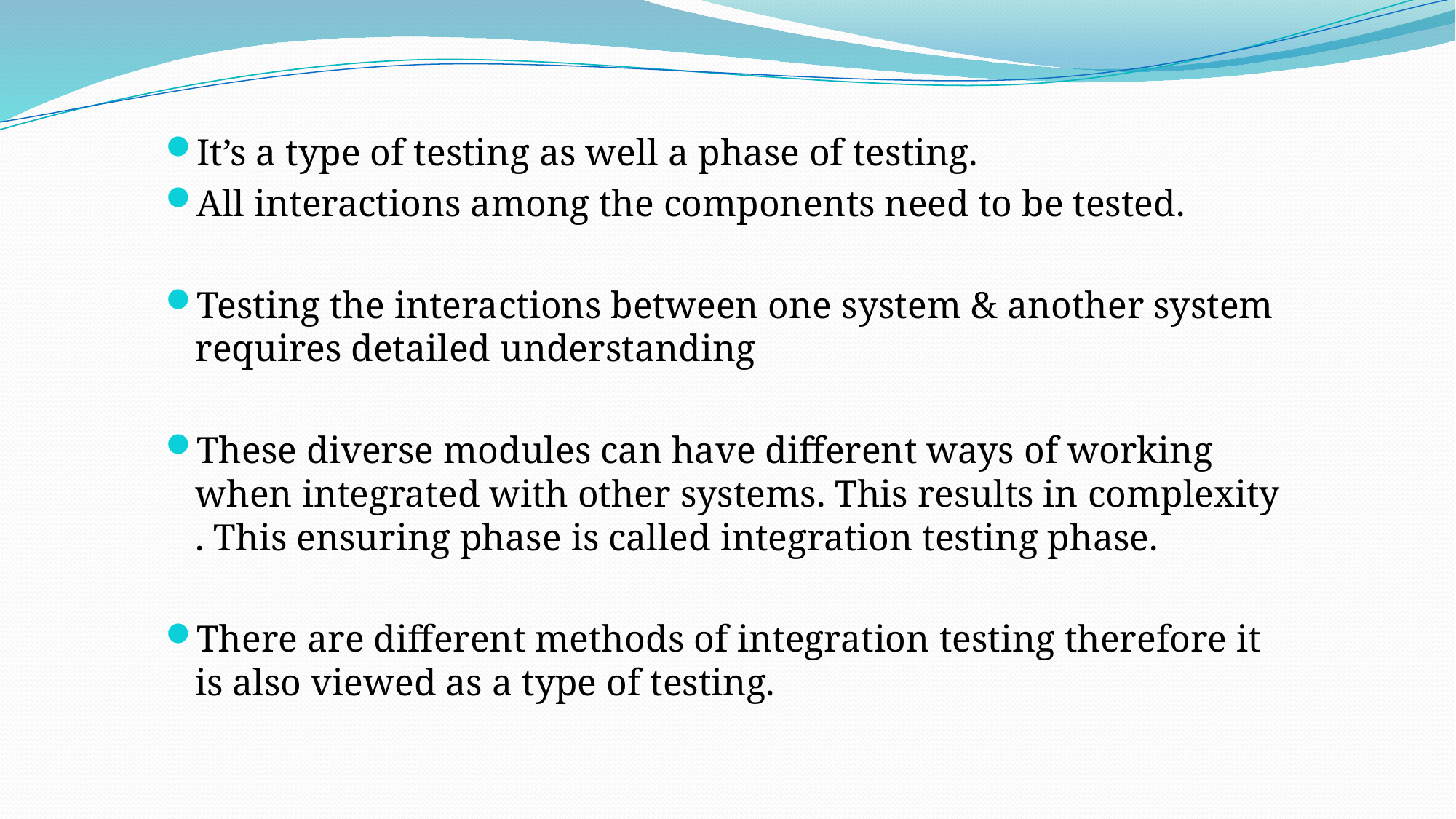

It’s a type of testing as well a phase of testing.
All interactions among the components need to be tested.

Testing the interactions between one system & another system requires detailed understanding

These diverse modules can have different ways of working when integrated with other systems. This results in complexity . This ensuring phase is called integration testing phase.

There are different methods of integration testing therefore it is also viewed as a type of testing.